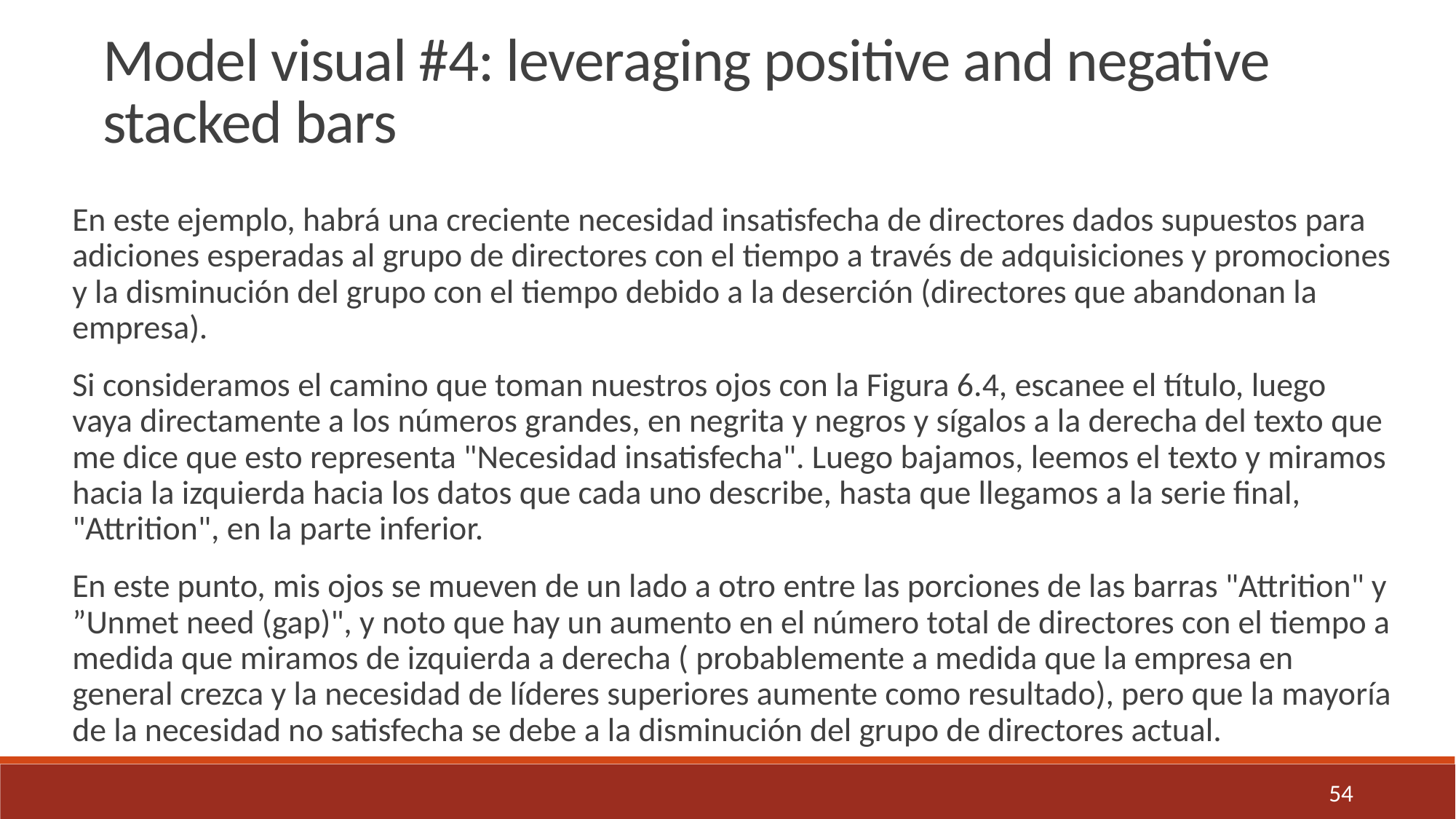

Model visual #4: leveraging positive and negative stacked bars
En este ejemplo, habrá una creciente necesidad insatisfecha de directores dados supuestos para adiciones esperadas al grupo de directores con el tiempo a través de adquisiciones y promociones y la disminución del grupo con el tiempo debido a la deserción (directores que abandonan la empresa).
Si consideramos el camino que toman nuestros ojos con la Figura 6.4, escanee el título, luego vaya directamente a los números grandes, en negrita y negros y sígalos a la derecha del texto que me dice que esto representa "Necesidad insatisfecha". Luego bajamos, leemos el texto y miramos hacia la izquierda hacia los datos que cada uno describe, hasta que llegamos a la serie final, "Attrition", en la parte inferior.
En este punto, mis ojos se mueven de un lado a otro entre las porciones de las barras "Attrition" y ”Unmet need (gap)", y noto que hay un aumento en el número total de directores con el tiempo a medida que miramos de izquierda a derecha ( probablemente a medida que la empresa en general crezca y la necesidad de líderes superiores aumente como resultado), pero que la mayoría de la necesidad no satisfecha se debe a la disminución del grupo de directores actual.
54